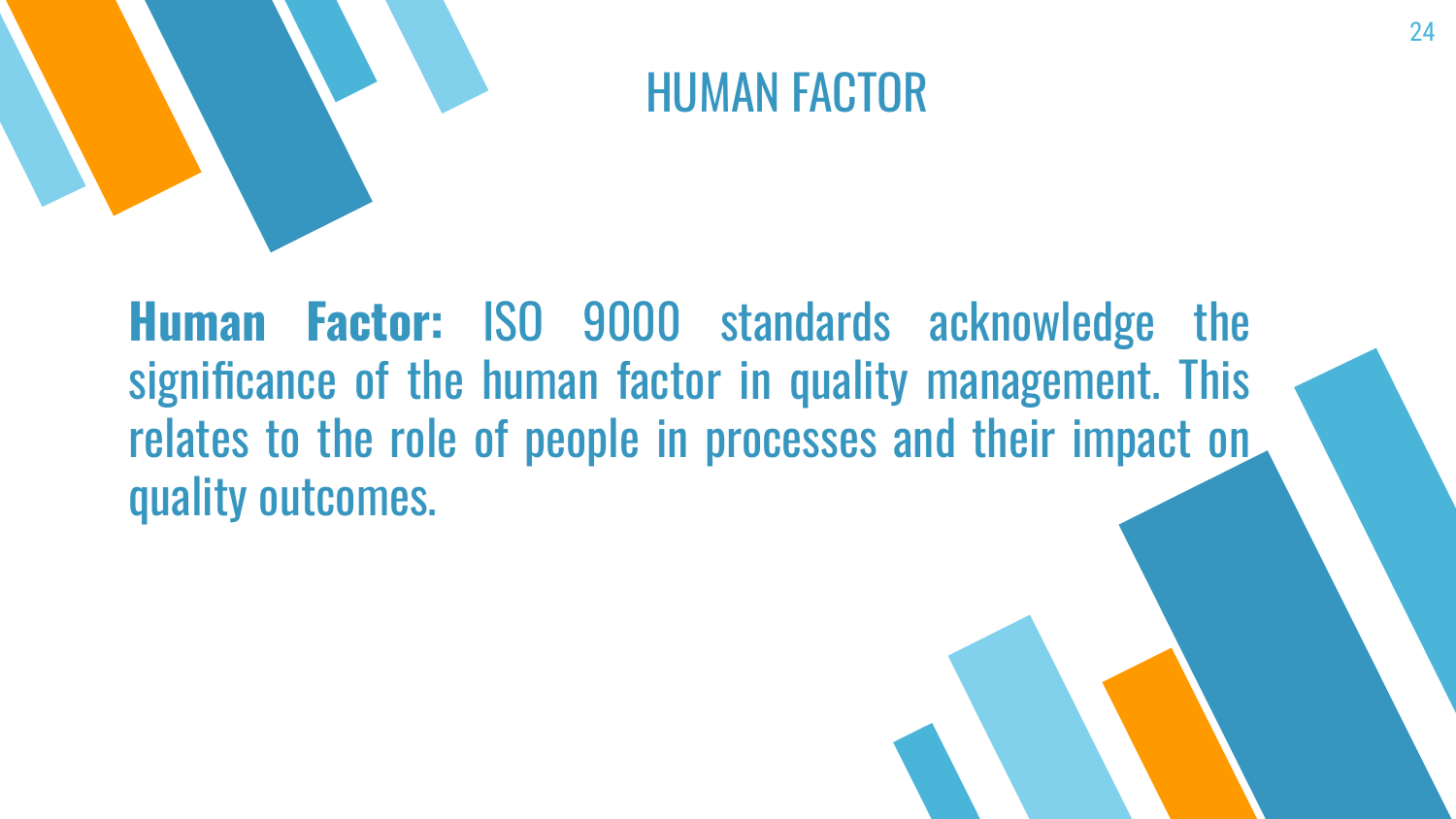

24
HUMAN FACTOR

Human Factor: ISO 9000 standards acknowledge the significance of the human factor in quality management. This relates to the role of people in processes and their impact on quality outcomes.